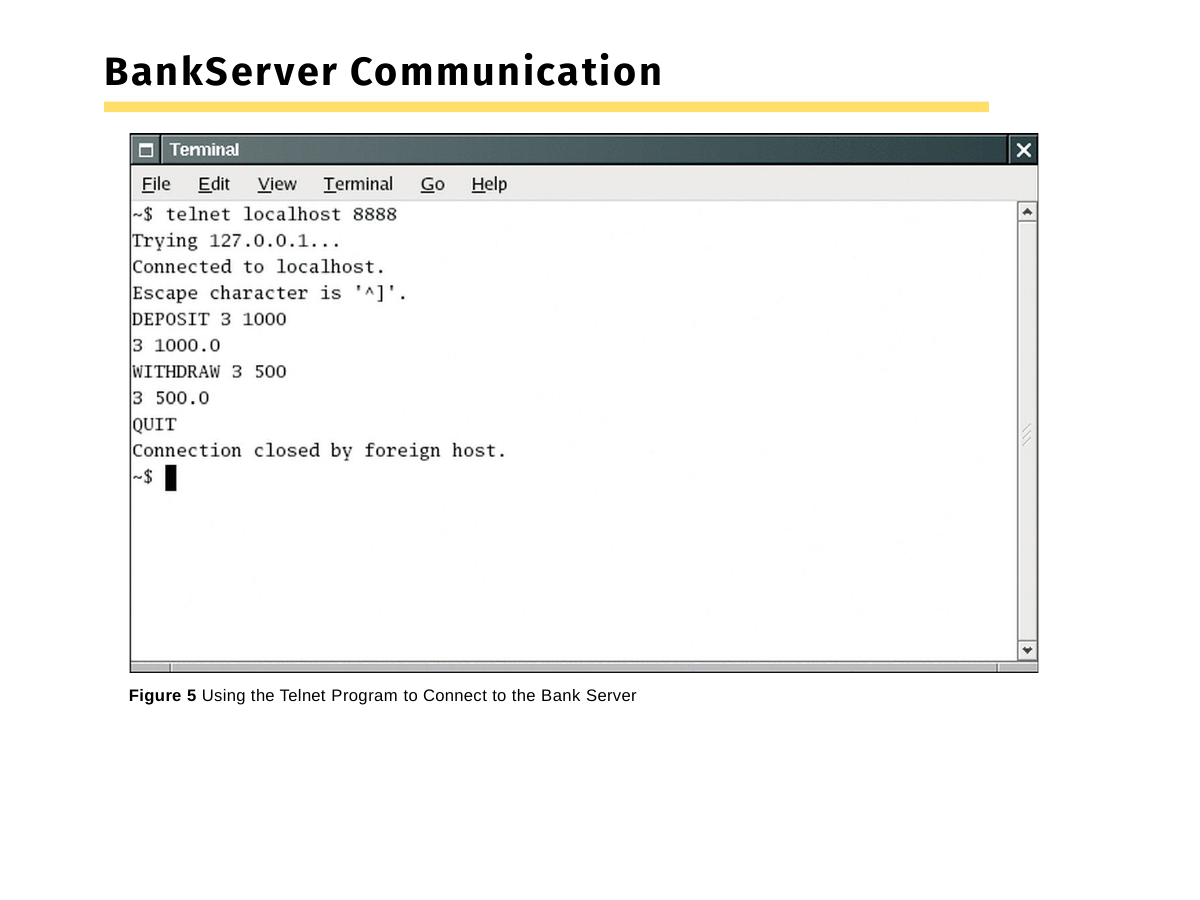

# BankServer Communication

Figure 5 Using the Telnet Program to Connect to the Bank Server